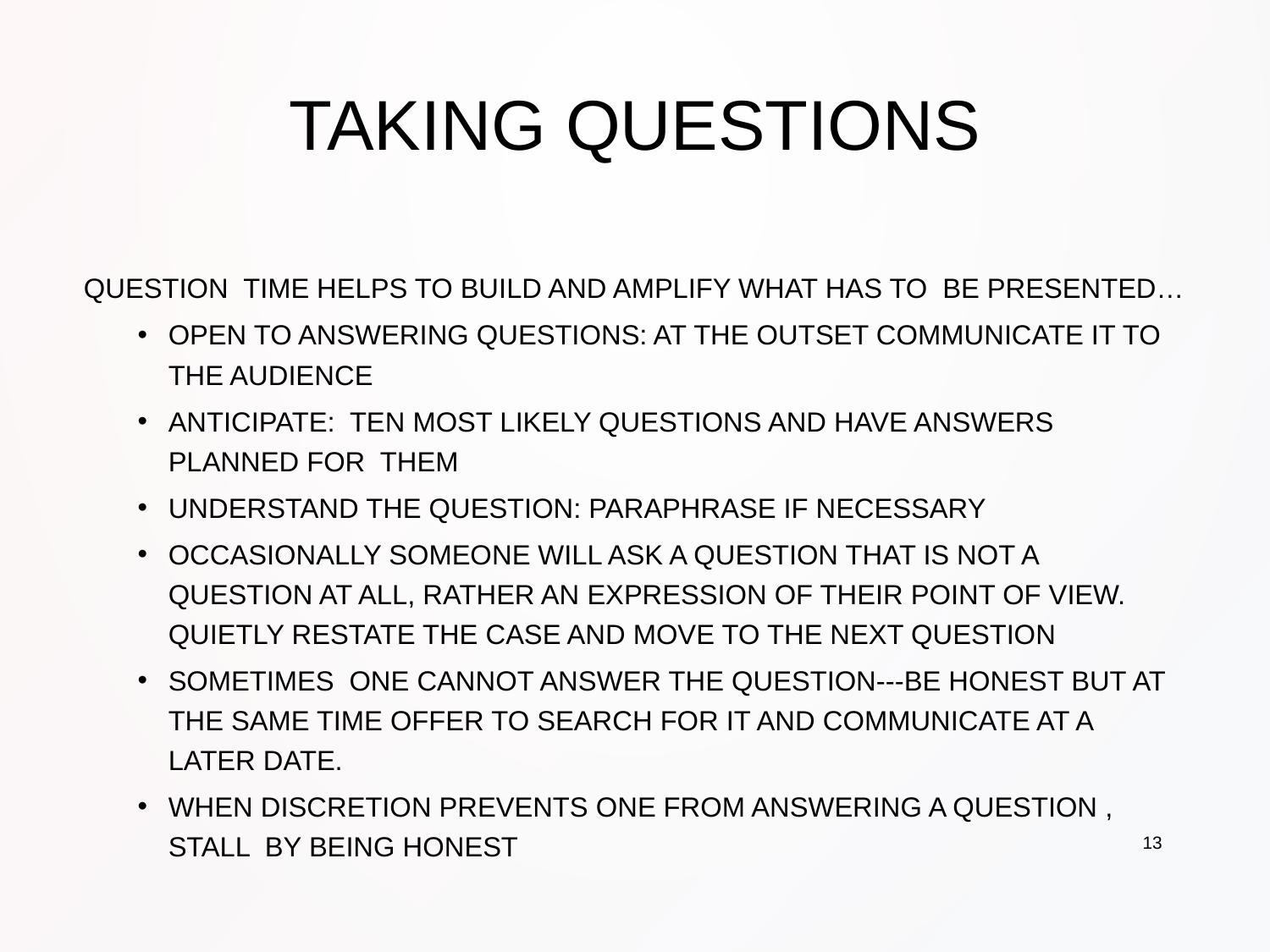

# Taking Questions
 Question  time helps to build and amplify what has TO  be presented…
Open to Answering Questions: At the outset communicate it to the audience
Anticipate:  Ten most likely questions and have answers planned for  them
Understand the Question: paraphrase if necessary
Occasionally someone will ask a question that is not a question at all, rather an expression of their point of view. Quietly restate the case and move to the next question
Sometimes  one cannot answer the question---be honest but at the same time offer to search for it and communicate at a later date.
When discretion prevents one from answering a question , stall  by being honest

13